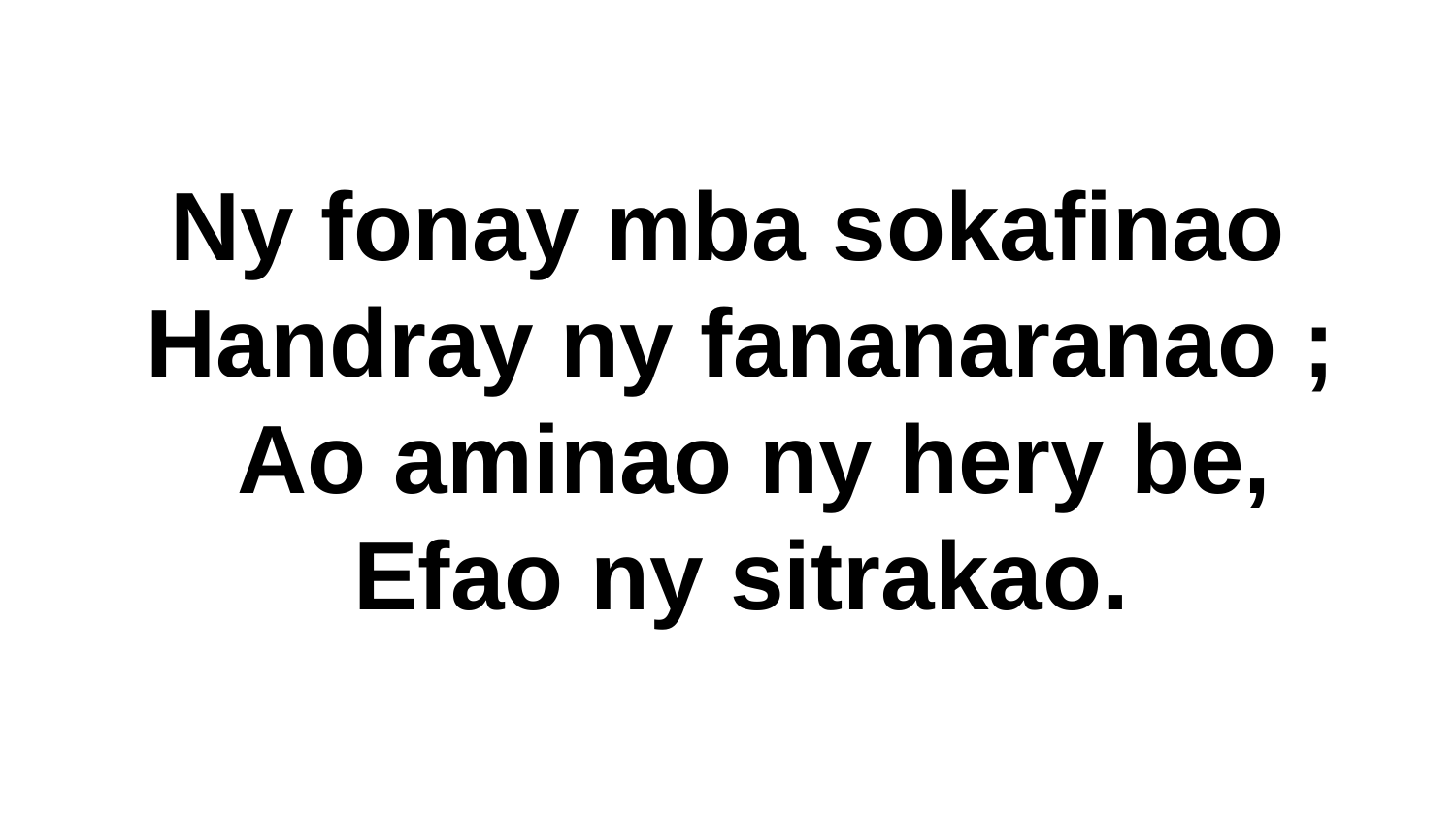

Ny fonay mba sokafinao
 Handray ny fananaranao ;
  Ao aminao ny hery be,
 Efao ny sitrakao.